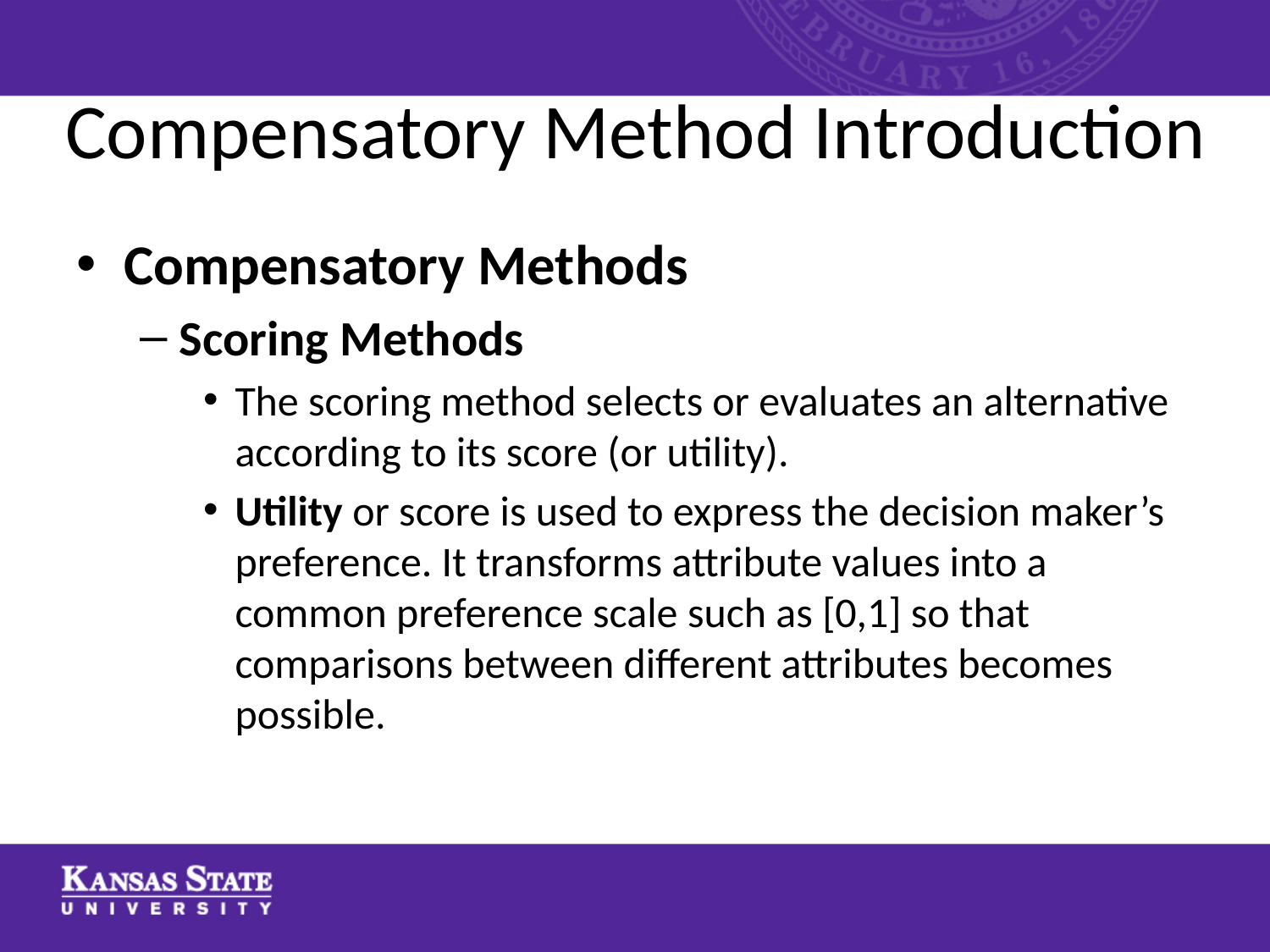

# Compensatory Method Introduction
Compensatory Methods
Scoring Methods
The scoring method selects or evaluates an alternative according to its score (or utility).
Utility or score is used to express the decision maker’s preference. It transforms attribute values into a common preference scale such as [0,1] so that comparisons between different attributes becomes possible.